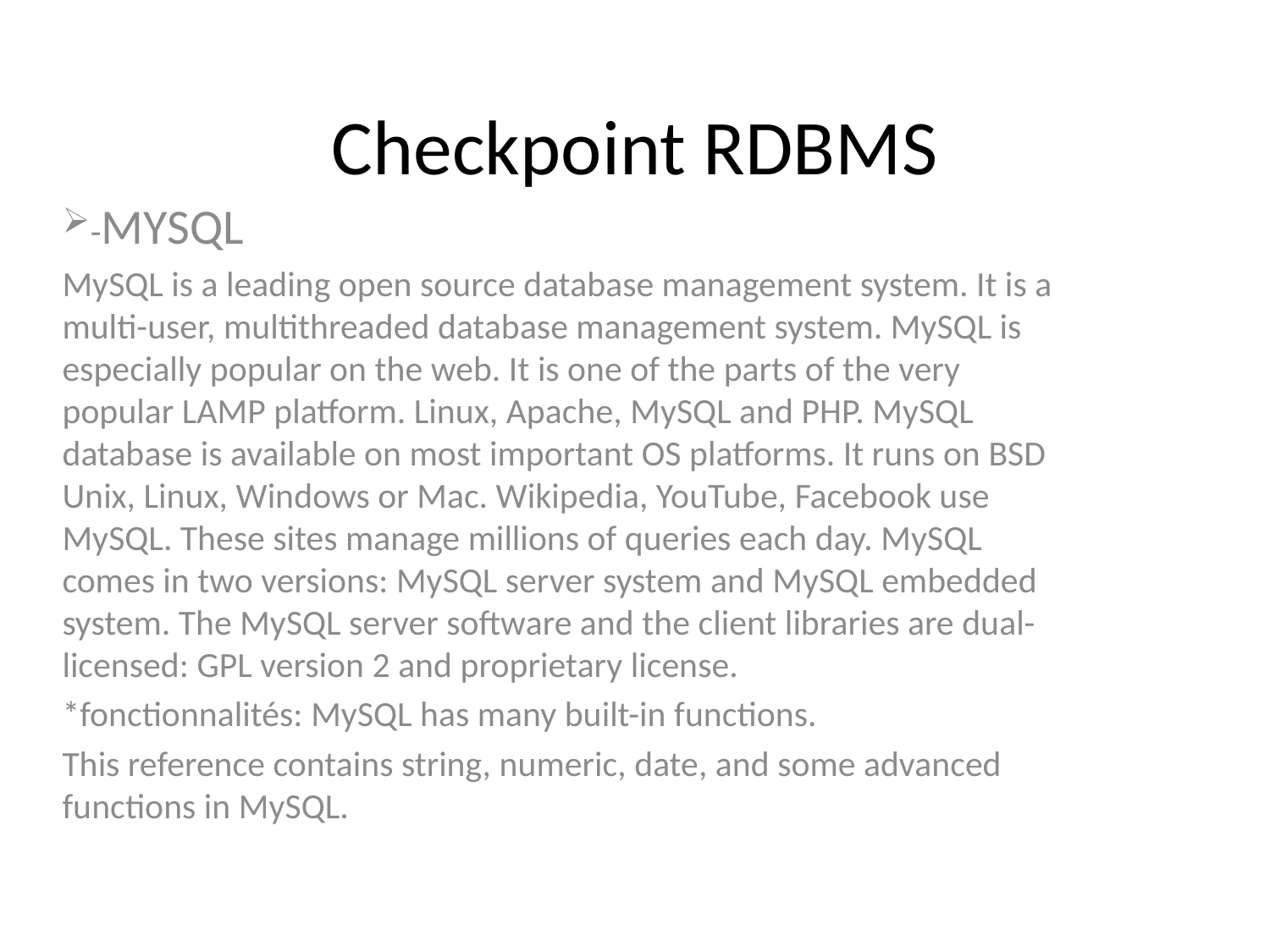

# Checkpoint RDBMS
-MYSQL
MySQL is a leading open source database management system. It is a multi-user, multithreaded database management system. MySQL is especially popular on the web. It is one of the parts of the very popular LAMP platform. Linux, Apache, MySQL and PHP. MySQL database is available on most important OS platforms. It runs on BSD Unix, Linux, Windows or Mac. Wikipedia, YouTube, Facebook use MySQL. These sites manage millions of queries each day. MySQL comes in two versions: MySQL server system and MySQL embedded system. The MySQL server software and the client libraries are dual-licensed: GPL version 2 and proprietary license.
*fonctionnalités: MySQL has many built-in functions.
This reference contains string, numeric, date, and some advanced functions in MySQL.